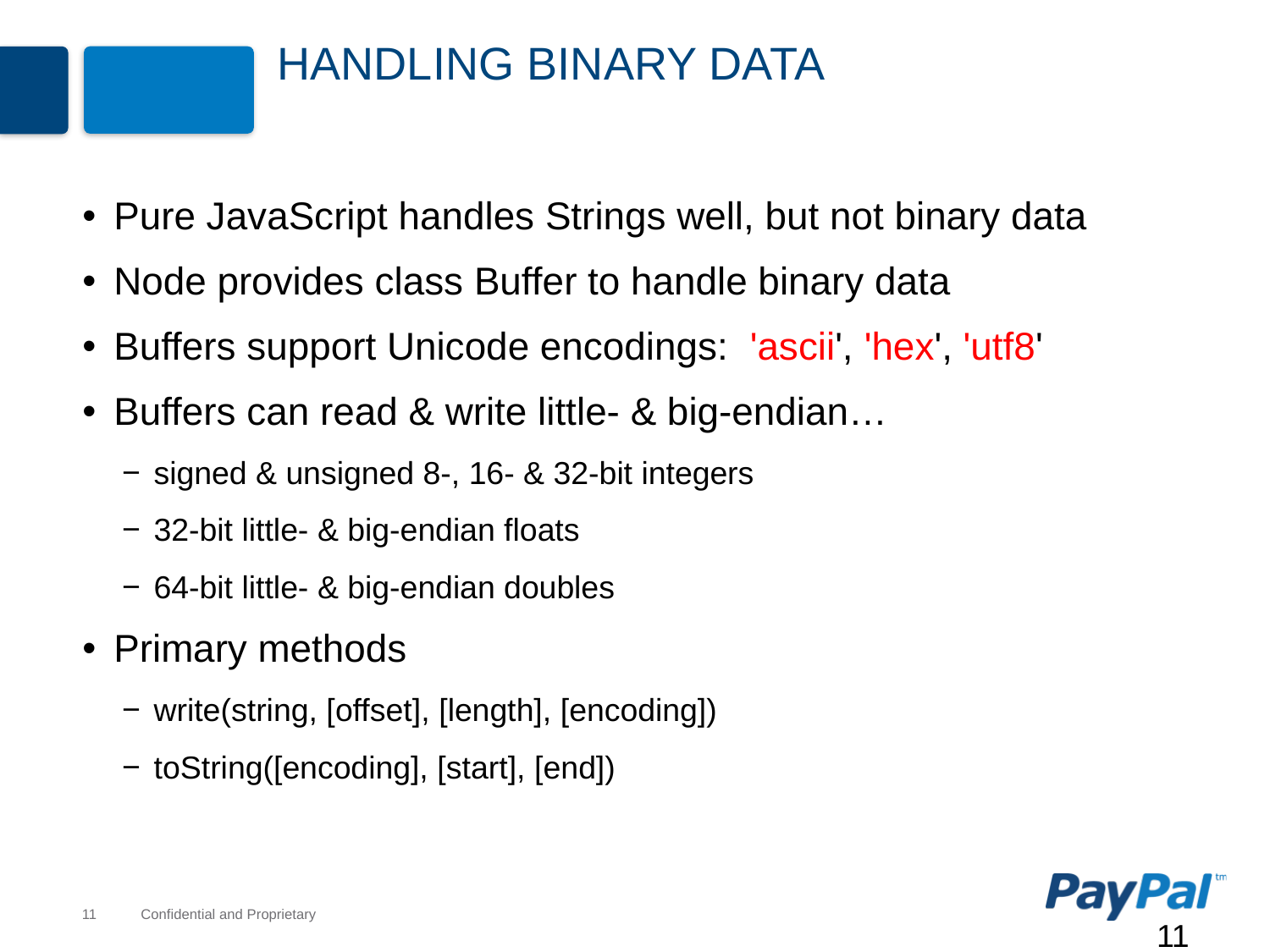

# Handling Binary Data
Pure JavaScript handles Strings well, but not binary data
Node provides class Buffer to handle binary data
Buffers support Unicode encodings:  'ascii', 'hex', 'utf8'
Buffers can read & write little- & big-endian…
signed & unsigned 8-, 16- & 32-bit integers
32-bit little- & big-endian floats
64-bit little- & big-endian doubles
Primary methods
write(string, [offset], [length], [encoding])
toString([encoding], [start], [end])

11